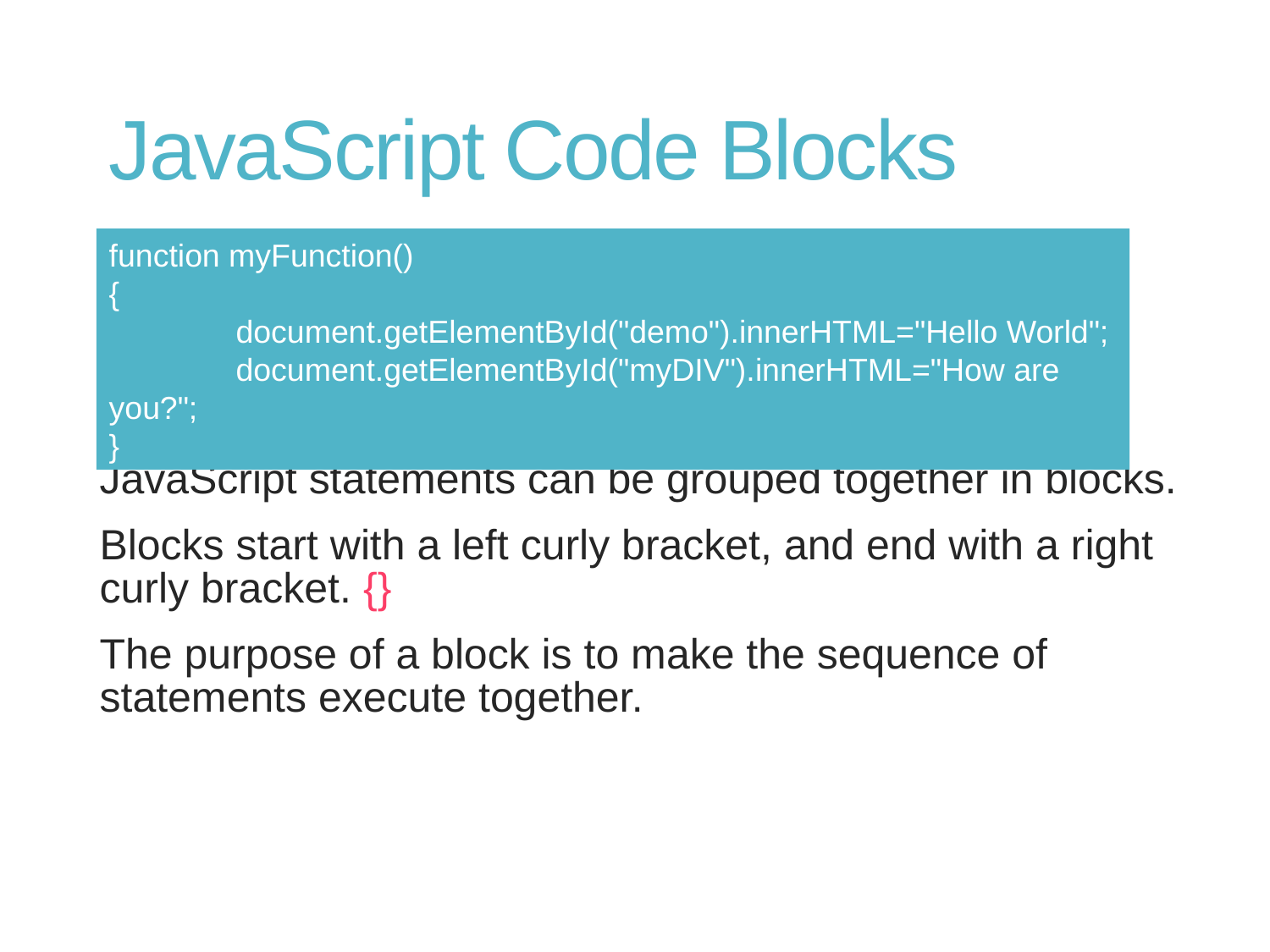

# JavaScript Code Blocks
function myFunction()
{
	document.getElementById("demo").innerHTML="Hello World";
	document.getElementById("myDIV").innerHTML="How are you?";
}
JavaScript statements can be grouped together in blocks.
Blocks start with a left curly bracket, and end with a right curly bracket. {}
The purpose of a block is to make the sequence of statements execute together.